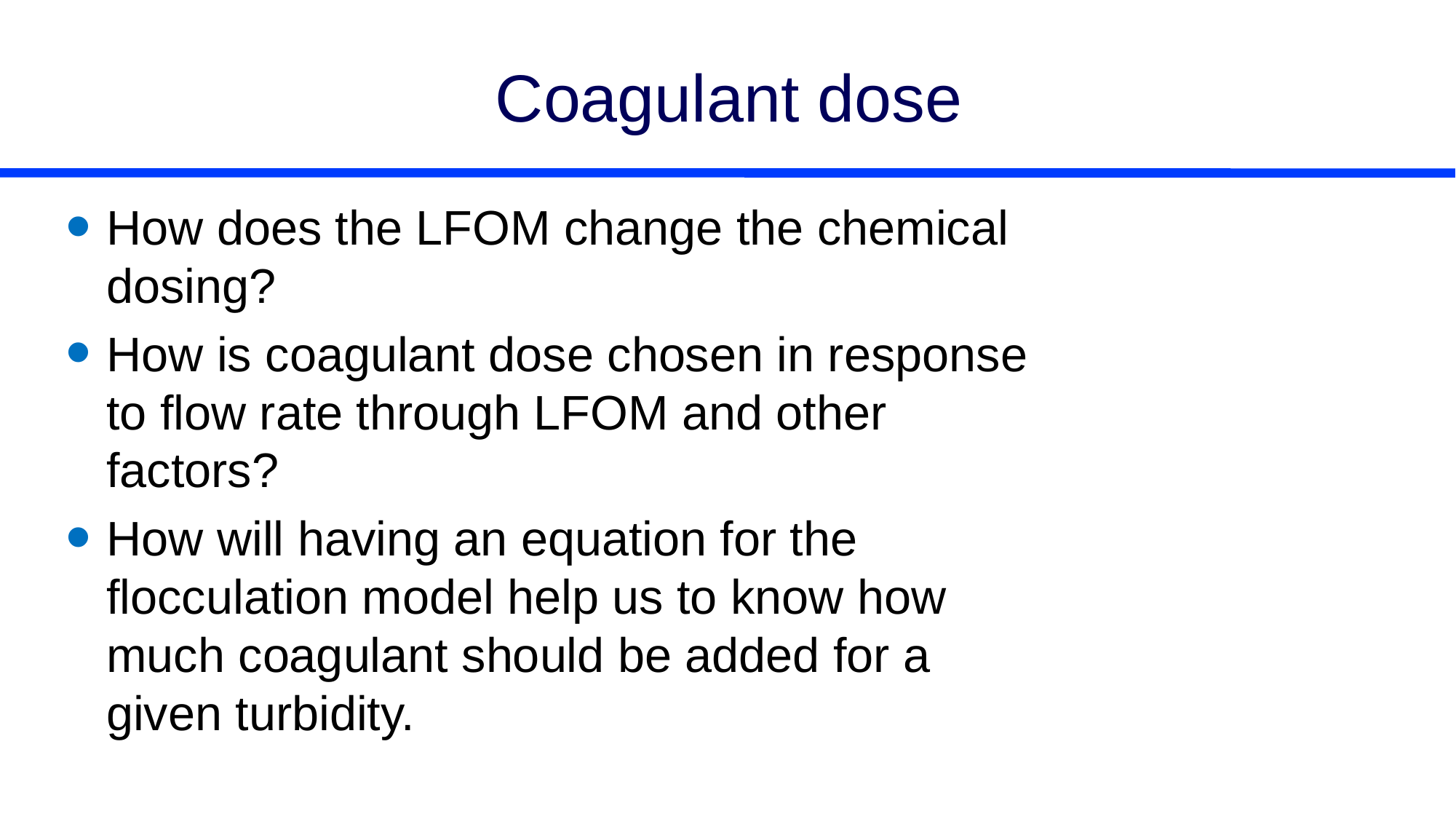

# Coagulant dose
How does the LFOM change the chemical dosing?
How is coagulant dose chosen in response to flow rate through LFOM and other factors?
How will having an equation for the flocculation model help us to know how much coagulant should be added for a given turbidity.